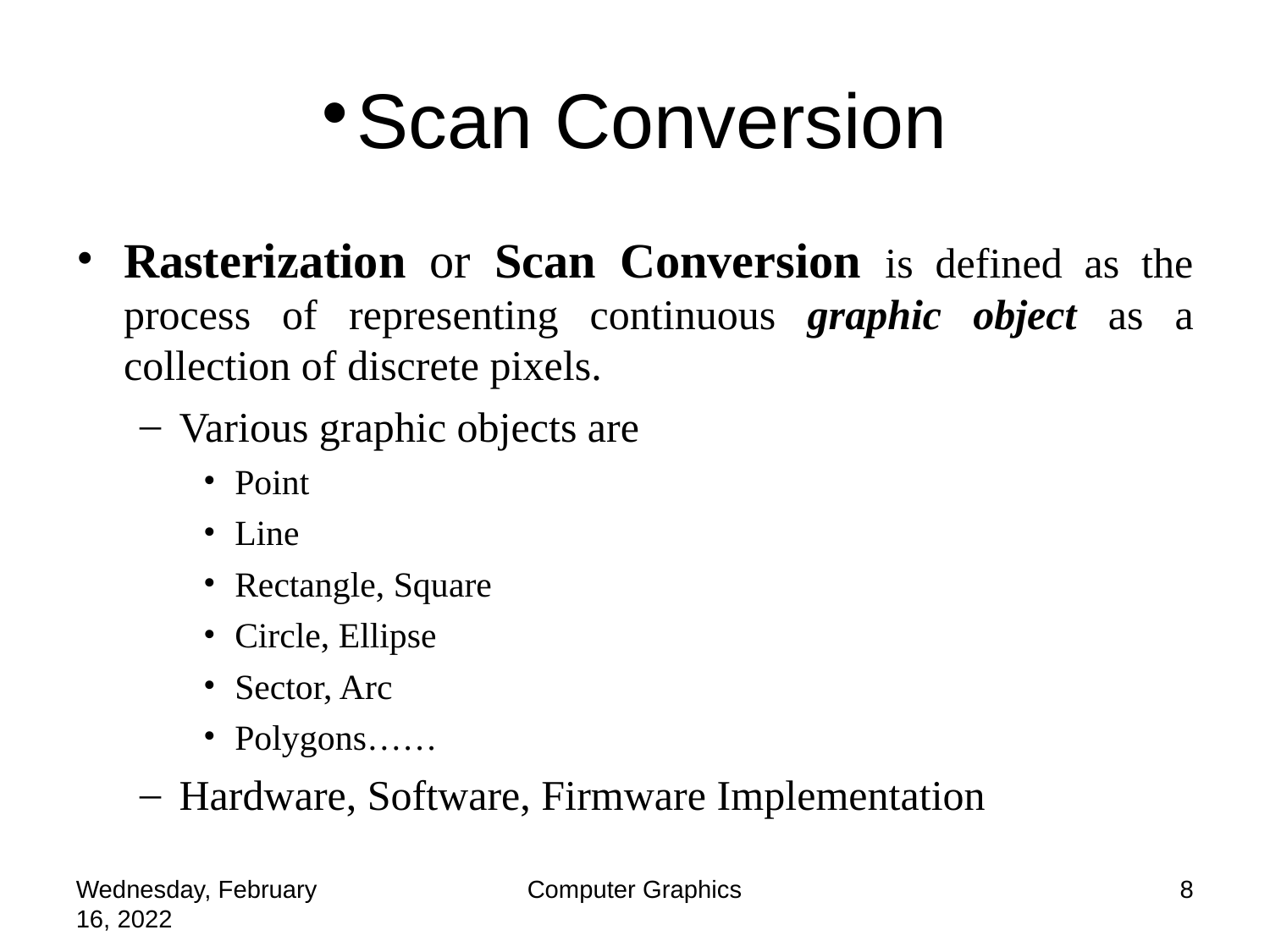

Scan Conversion
Rasterization or Scan Conversion is defined as the process of representing continuous graphic object as a collection of discrete pixels.
Various graphic objects are
Point
Line
Rectangle, Square
Circle, Ellipse
Sector, Arc
Polygons……
Hardware, Software, Firmware Implementation
Wednesday, February 16, 2022
Computer Graphics
8